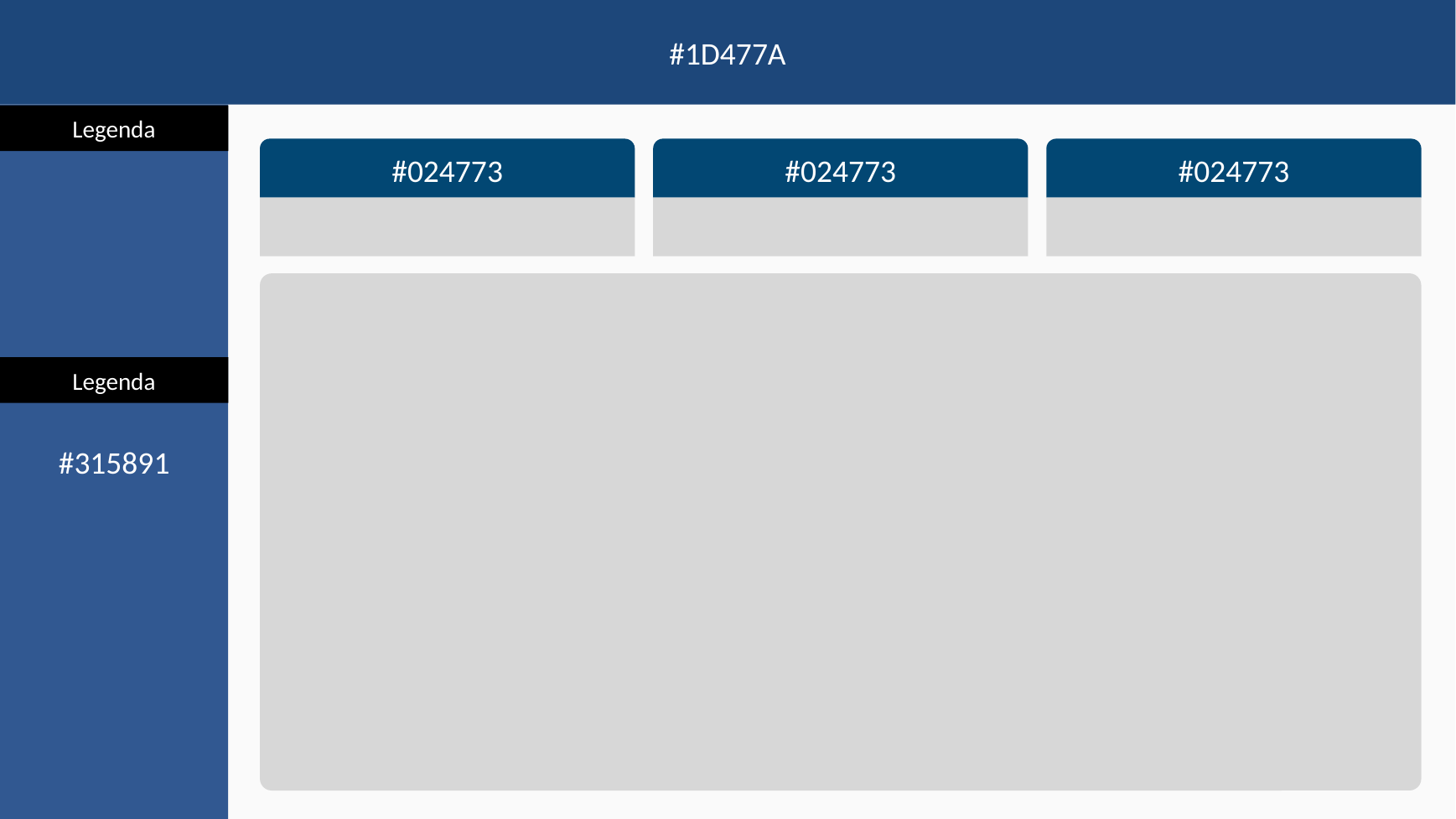

#1D477A
#315891
Legenda
#024773
#024773
#024773

Legenda
#F2F2F2